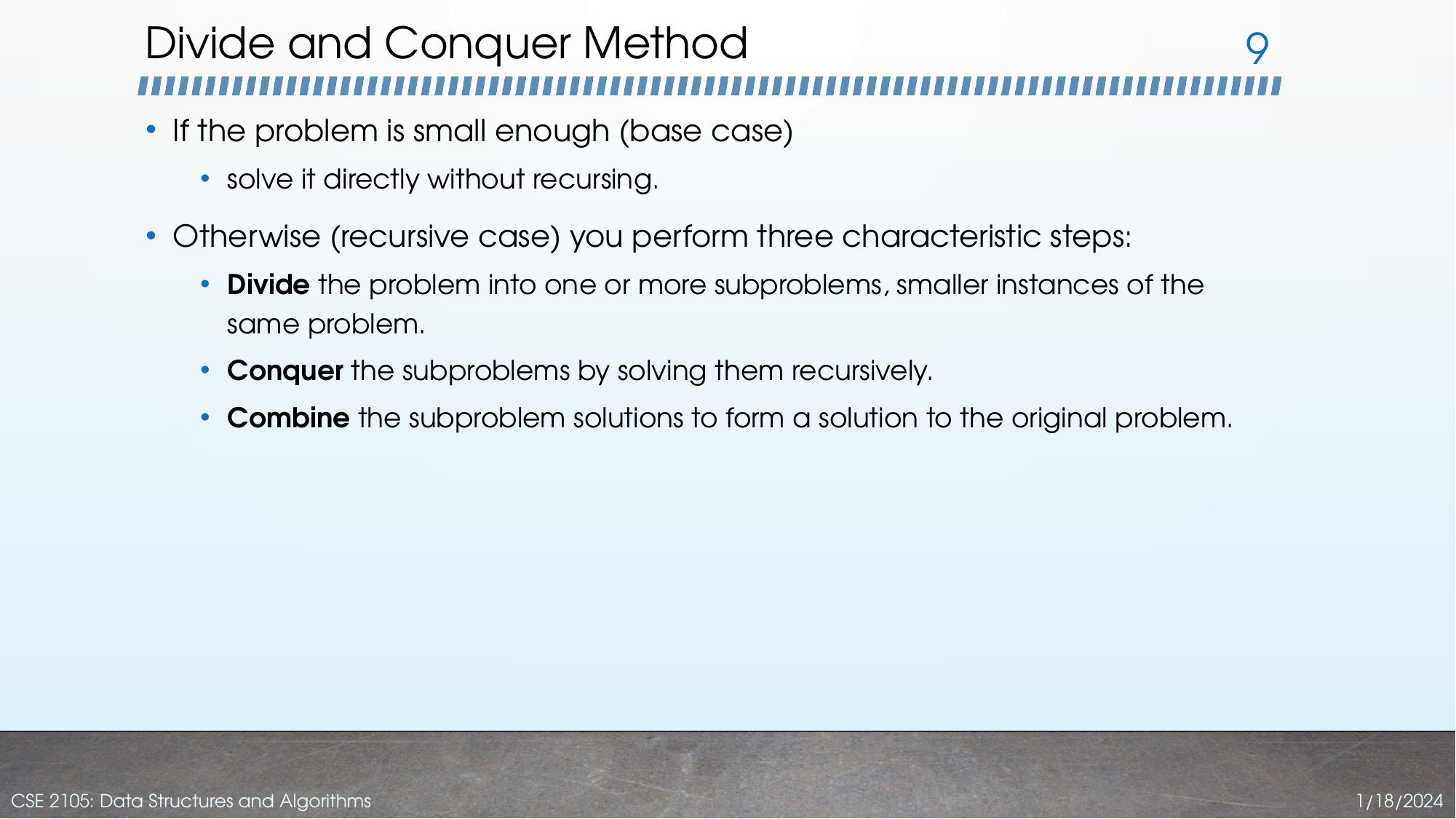

# Divide and Conquer Method
9
If the problem is small enough (base case)
solve it directly without recursing.
Otherwise (recursive case) you perform three characteristic steps:
Divide the problem into one or more subproblems, smaller instances of the same problem.
Conquer the subproblems by solving them recursively.
Combine the subproblem solutions to form a solution to the original problem.
1/18/2024
CSE 2105: Data Structures and Algorithms